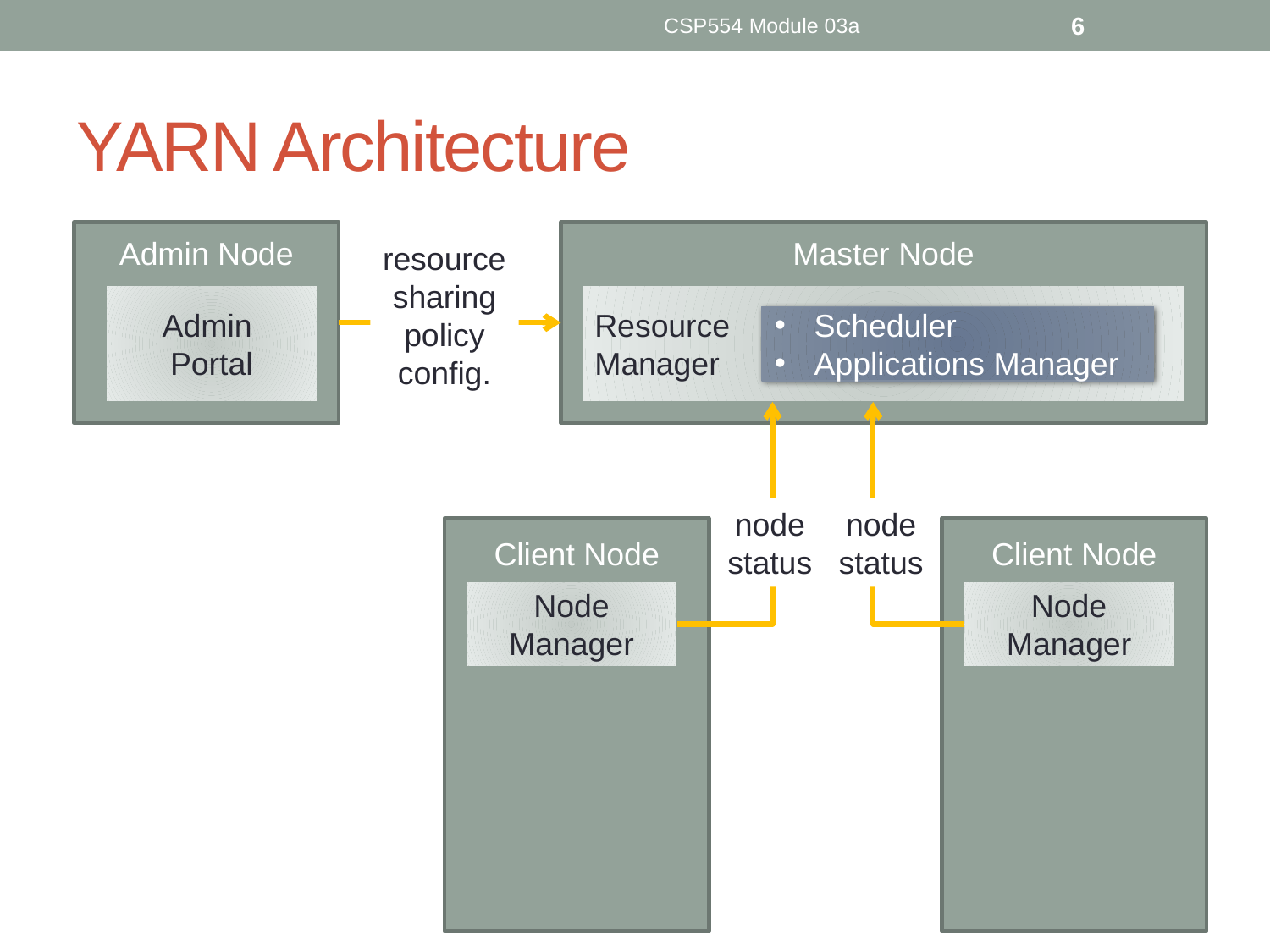

CSP554 Module 03a
6
# YARN Architecture
Admin Node

Master Node

resource
sharing
policy
config.
Admin
Portal
Resource
Manager
Scheduler
Applications Manager

node
status
node
status
Client Node

Client Node

Node Manager
Node Manager